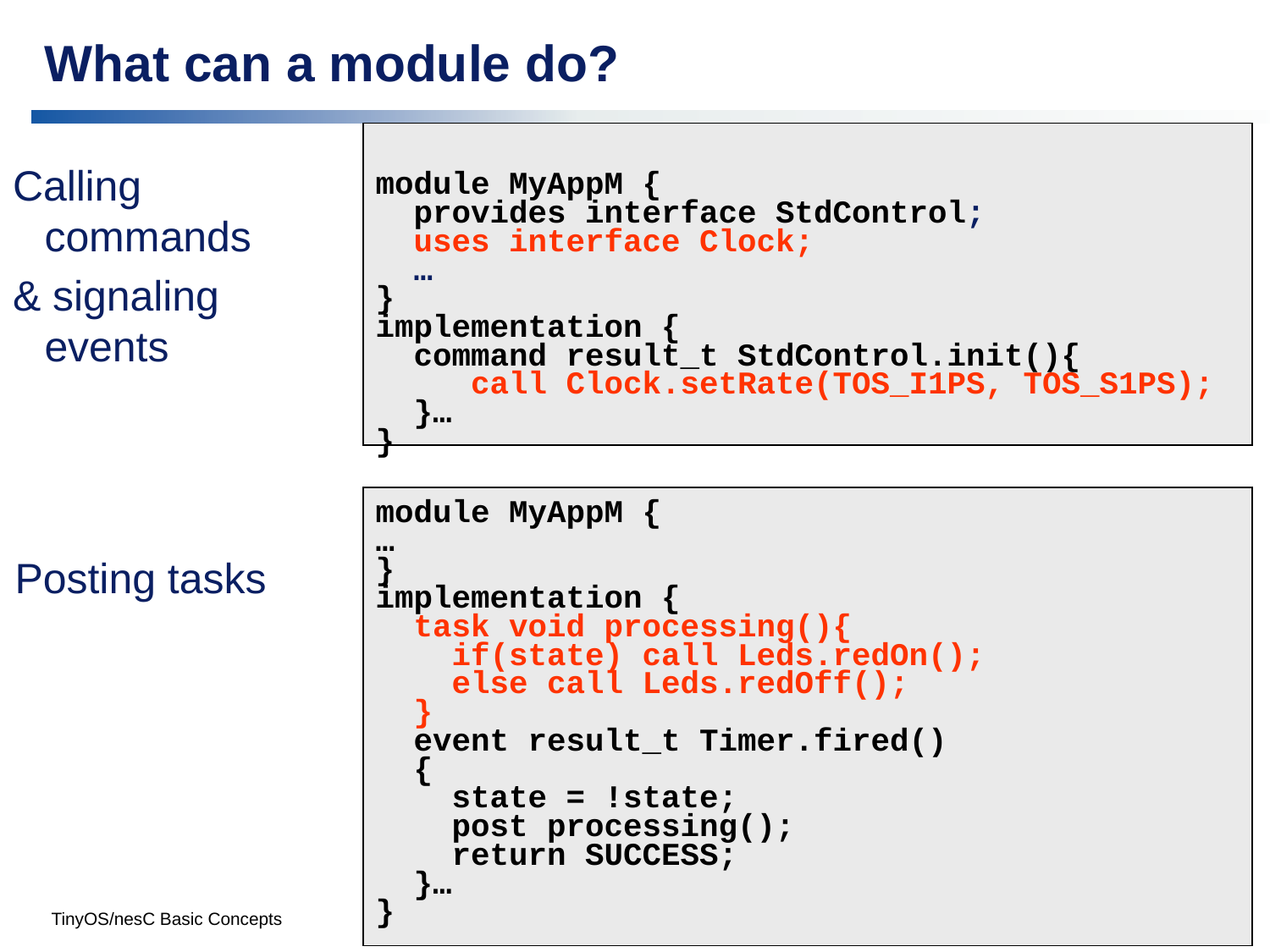

# What can a module do?

module MyAppM {
  provides interface StdControl;
  uses interface Clock;
  …
}
implementation {
  command result_t StdControl.init(){
     call Clock.setRate(TOS_I1PS, TOS_S1PS);
  }…
}
Calling commands
& signaling events

module MyAppM {
…
}
implementation {
  task void processing(){
    if(state) call Leds.redOn();
    else call Leds.redOff();
  }
  event result_t Timer.fired()
  {
    state = !state;
    post processing();
    return SUCCESS;
  }…
}
Posting tasks
TinyOS/nesC Basic Concepts
27